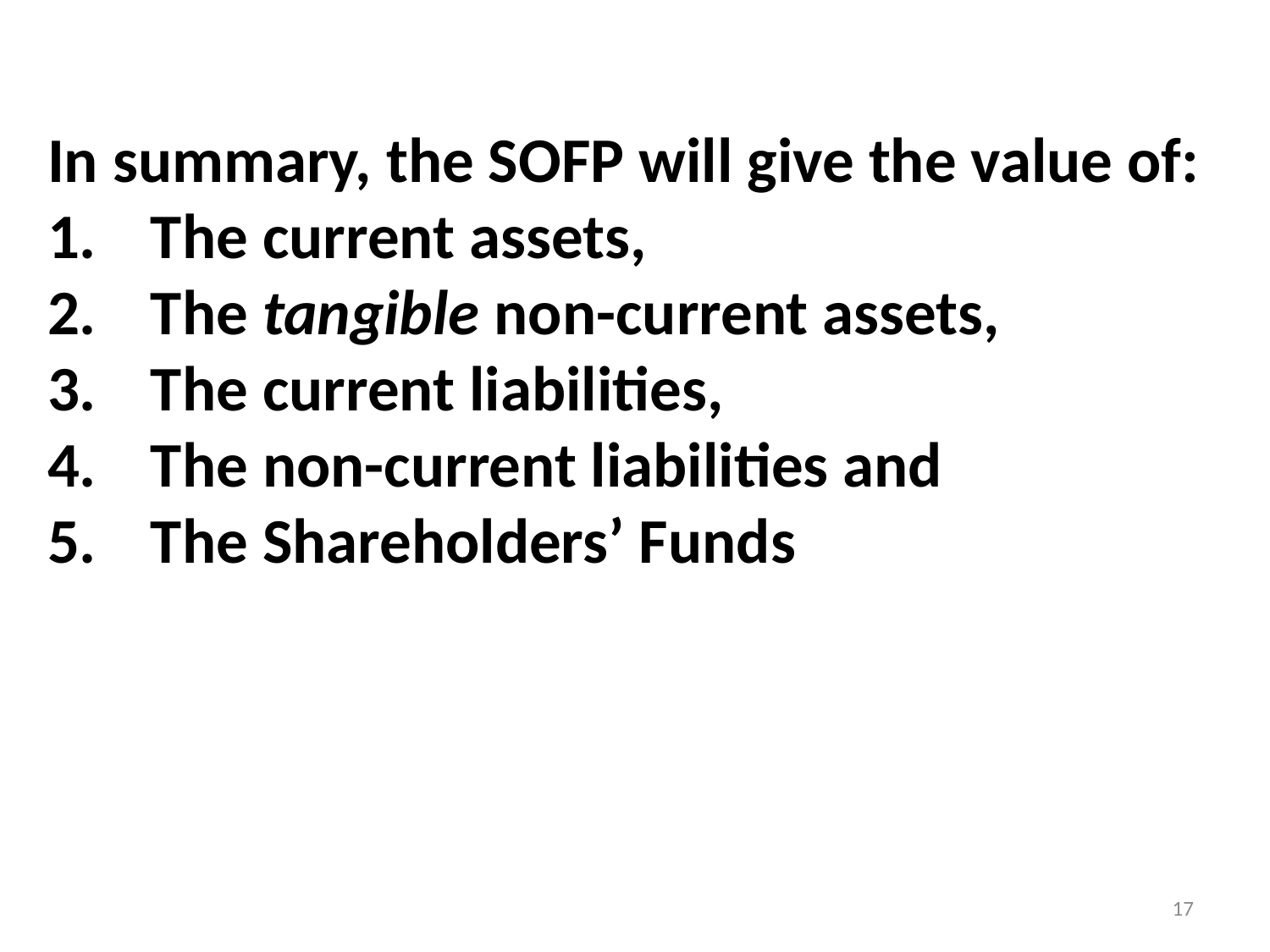

In summary, the SOFP will give the value of:
The current assets,
The tangible non-current assets,
The current liabilities,
The non-current liabilities and
The Shareholders’ Funds

17